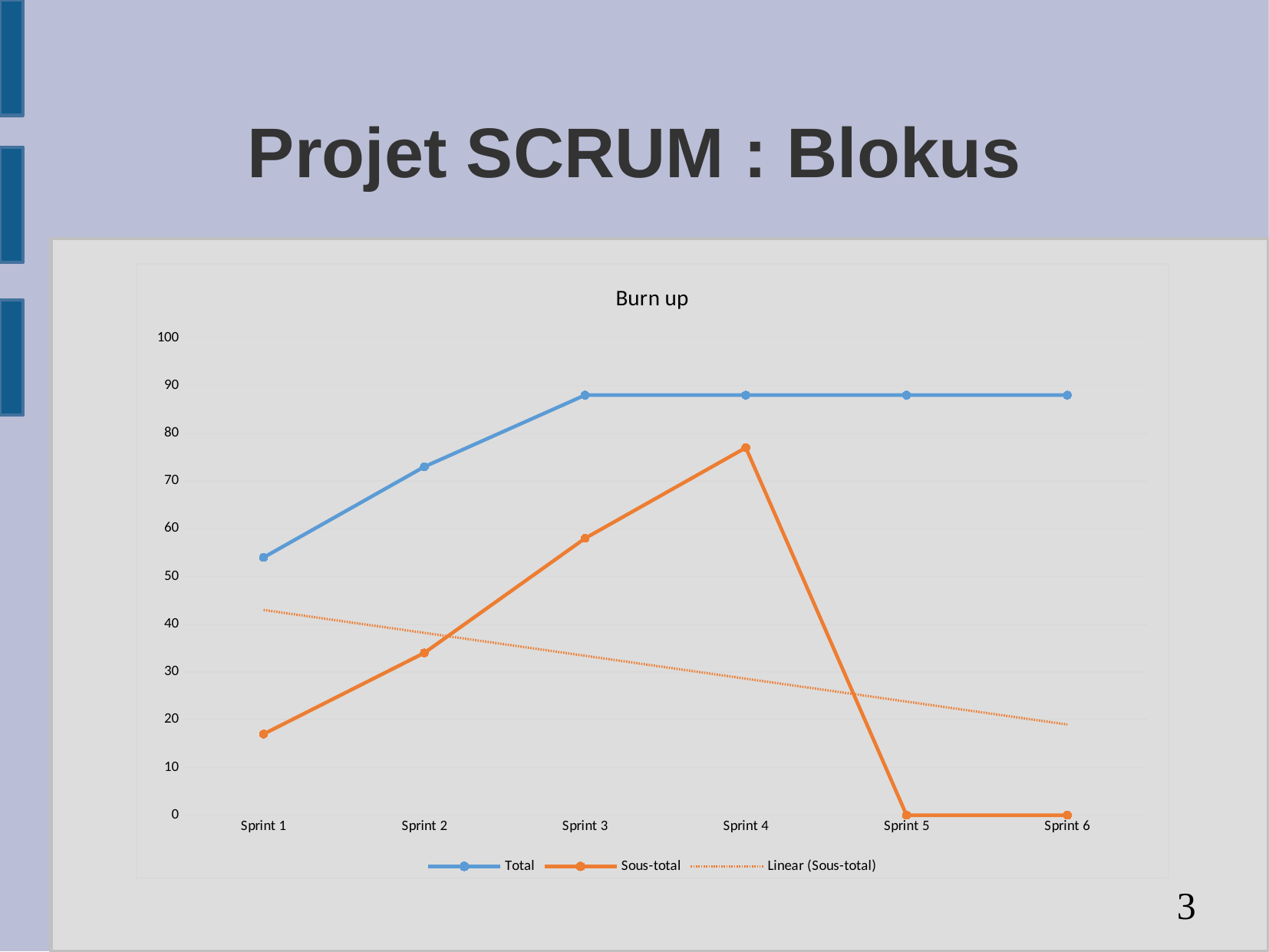

Projet SCRUM : Blokus

### Chart: Burn up

| Category |  |  |
|---|---|---|
| Sprint 1 | 54.0 | 17.0 |
| Sprint 2 | 73.0 | 34.0 |
| Sprint 3 | 88.0 | 58.0 |
| Sprint 4 | 88.0 | 77.0 |
| Sprint 5 | 88.0 | 0.0 |
| Sprint 6 | 88.0 | 0.0 |
3